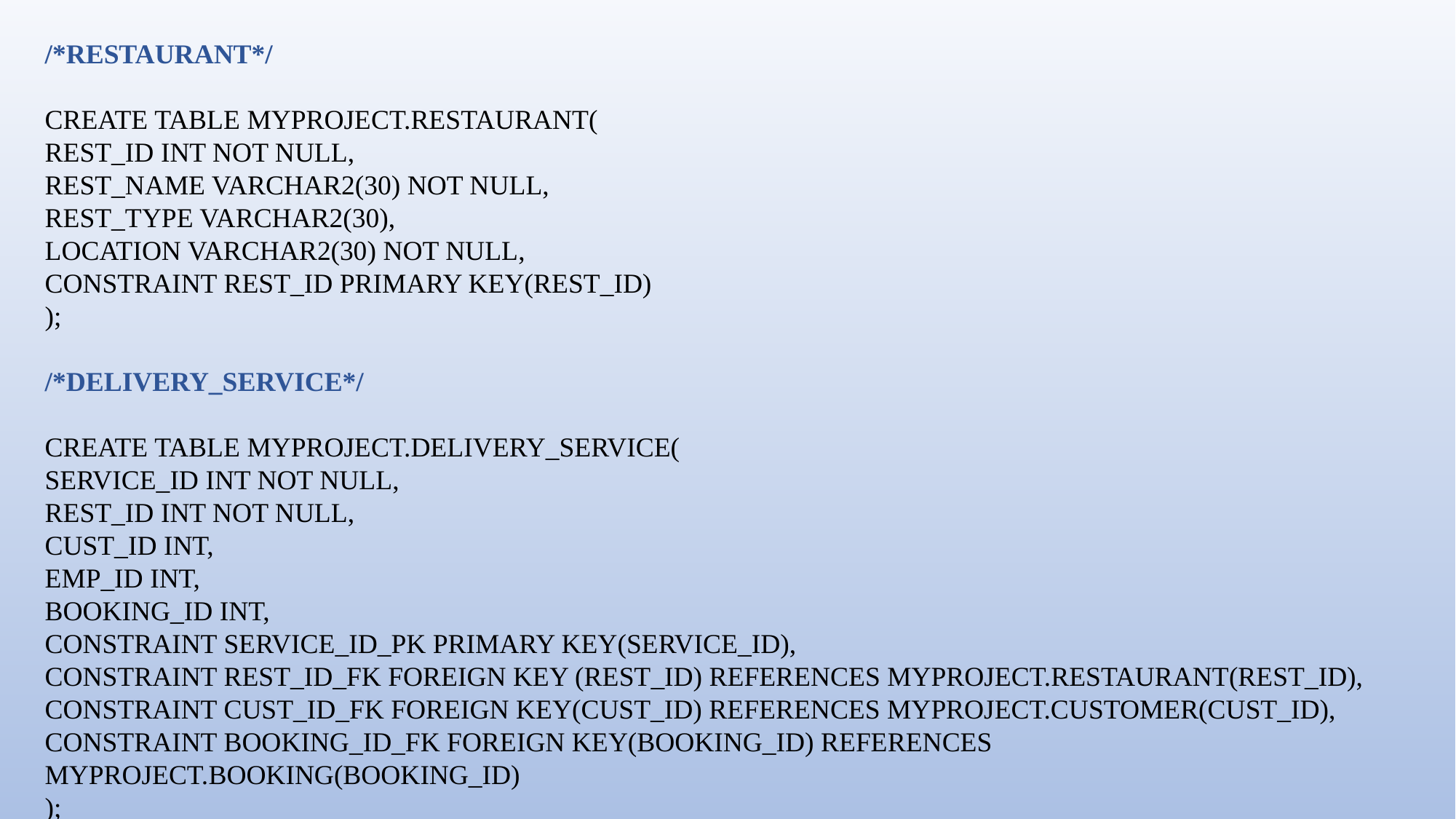

/*RESTAURANT*/

CREATE TABLE MYPROJECT.RESTAURANT(
REST_ID INT NOT NULL,
REST_NAME VARCHAR2(30) NOT NULL,
REST_TYPE VARCHAR2(30),
LOCATION VARCHAR2(30) NOT NULL,
CONSTRAINT REST_ID PRIMARY KEY(REST_ID)
);

/*DELIVERY_SERVICE*/

CREATE TABLE MYPROJECT.DELIVERY_SERVICE(
SERVICE_ID INT NOT NULL,
REST_ID INT NOT NULL,
CUST_ID INT,
EMP_ID INT,
BOOKING_ID INT,
CONSTRAINT SERVICE_ID_PK PRIMARY KEY(SERVICE_ID),
CONSTRAINT REST_ID_FK FOREIGN KEY (REST_ID) REFERENCES MYPROJECT.RESTAURANT(REST_ID),
CONSTRAINT CUST_ID_FK FOREIGN KEY(CUST_ID) REFERENCES MYPROJECT.CUSTOMER(CUST_ID),
CONSTRAINT BOOKING_ID_FK FOREIGN KEY(BOOKING_ID) REFERENCES MYPROJECT.BOOKING(BOOKING_ID)
);